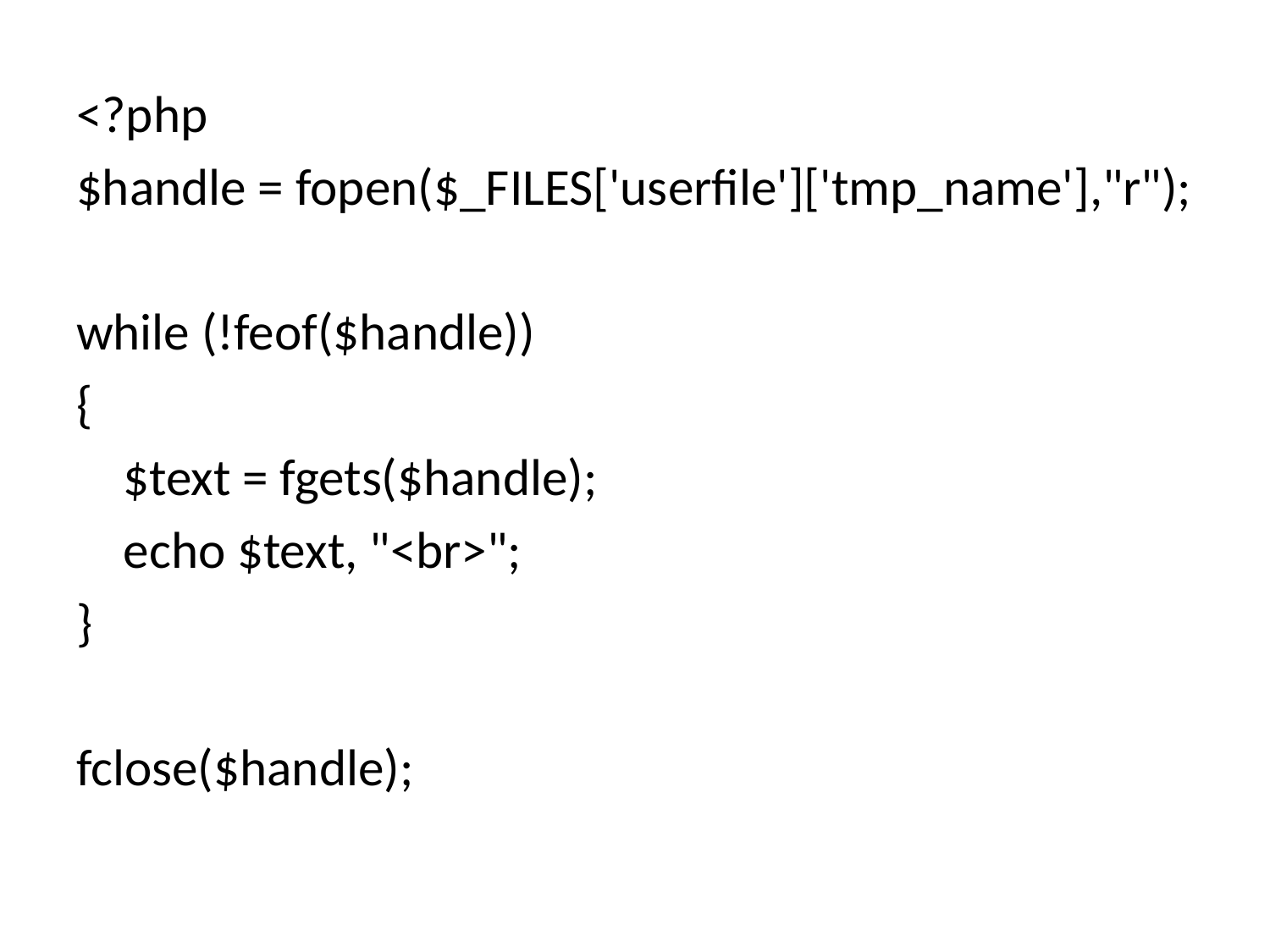

<?php
$handle = fopen($_FILES['userfile']['tmp_name'],"r");

while (!feof($handle))
{
	$text = fgets($handle);
	echo $text, "<br>";
}

fclose($handle);